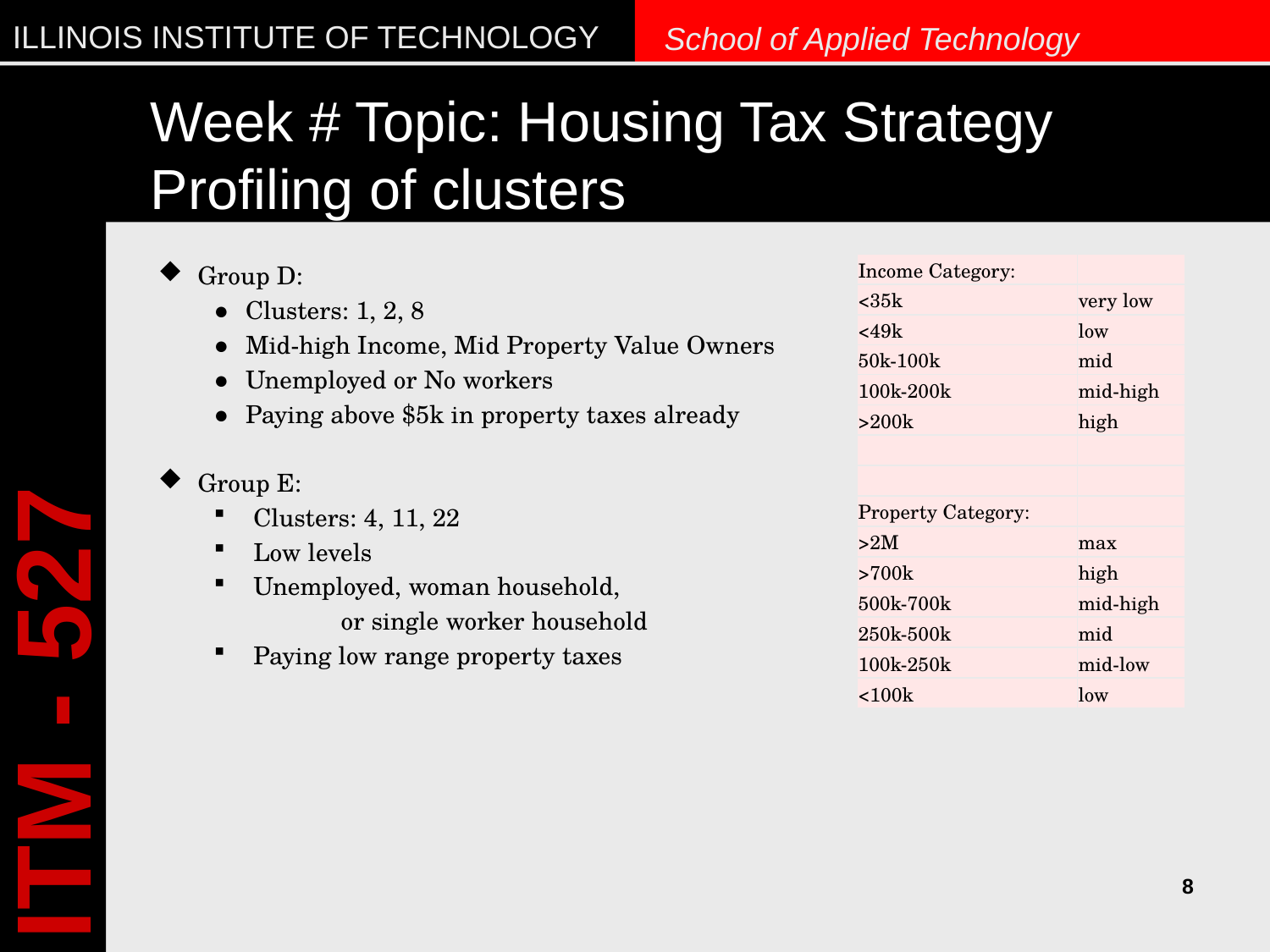

# Week # Topic: Housing Tax Strategy Profiling of clusters
Group D:
Clusters: 1, 2, 8
Mid-high Income, Mid Property Value Owners
Unemployed or No workers
Paying above $5k in property taxes already

Group E:
Clusters: 4, 11, 22
Low levels
Unemployed, woman household,
	or single worker household
Paying low range property taxes
| Income Category: |  |
| --- | --- |
| <35k | very low |
| <49k | low |
| 50k-100k | mid |
| 100k-200k | mid-high |
| >200k | high |
|  |  |
|  |  |
| Property Category: |  |
| >2M | max |
| >700k | high |
| 500k-700k | mid-high |
| 250k-500k | mid |
| 100k-250k | mid-low |
| <100k | low |
8